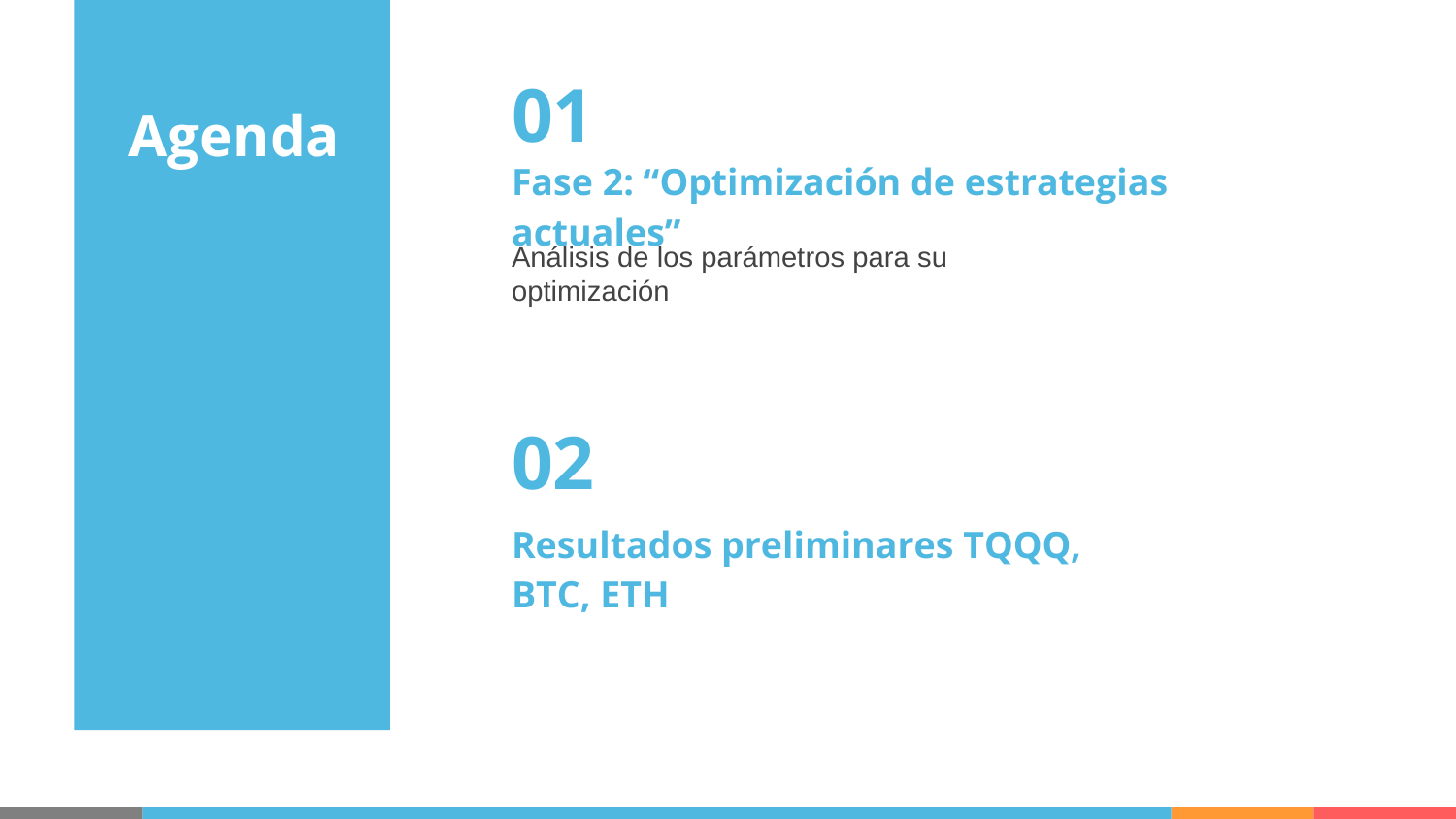

01
# Agenda
Fase 2: “Optimización de estrategias actuales”
Análisis de los parámetros para su optimización

02
Resultados preliminares TQQQ, BTC, ETH